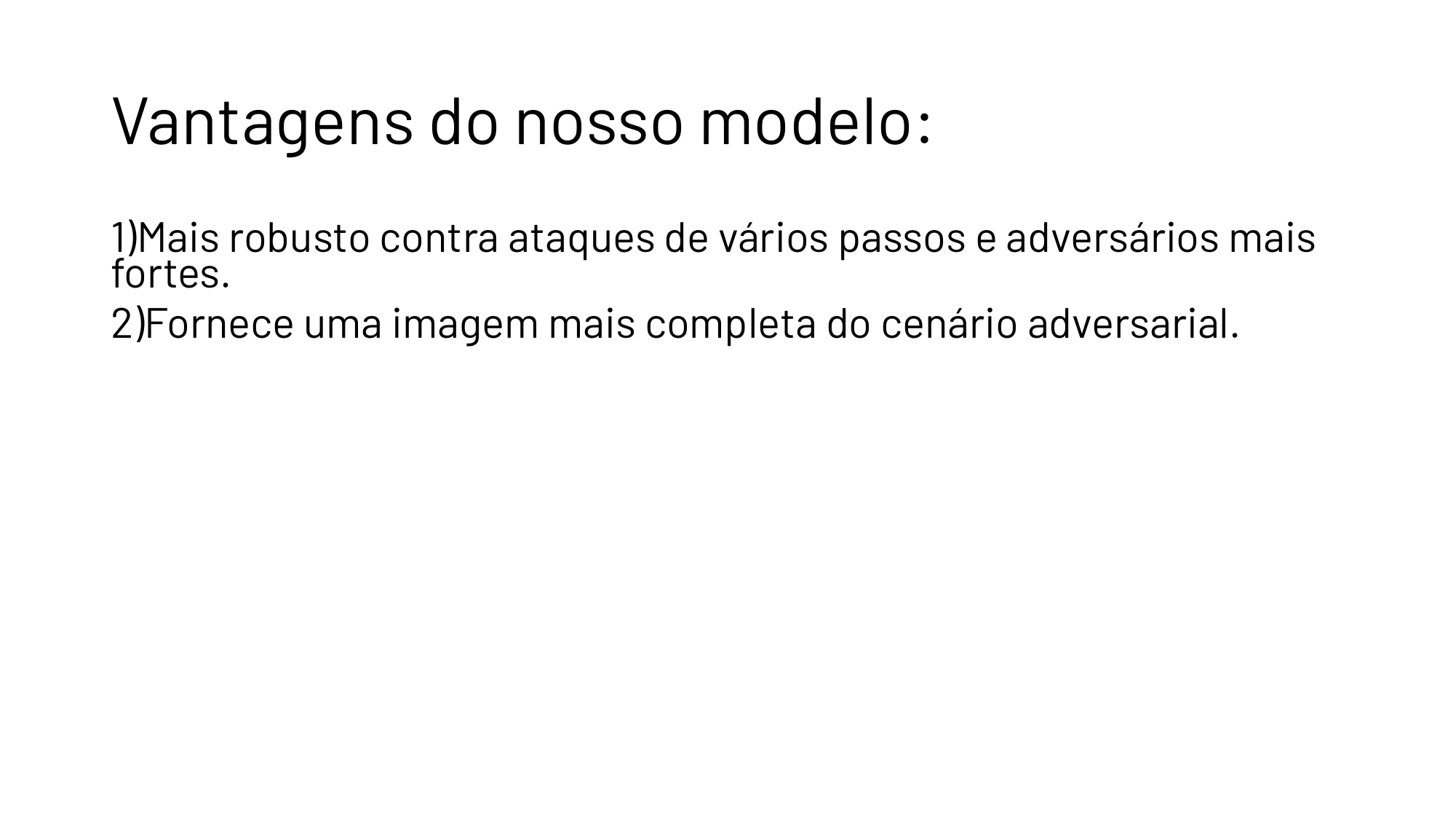

# Vantagens do nosso modelo:
1)Mais robusto contra ataques de vários passos e adversários mais fortes.
2)Fornece uma imagem mais completa do cenário adversarial.